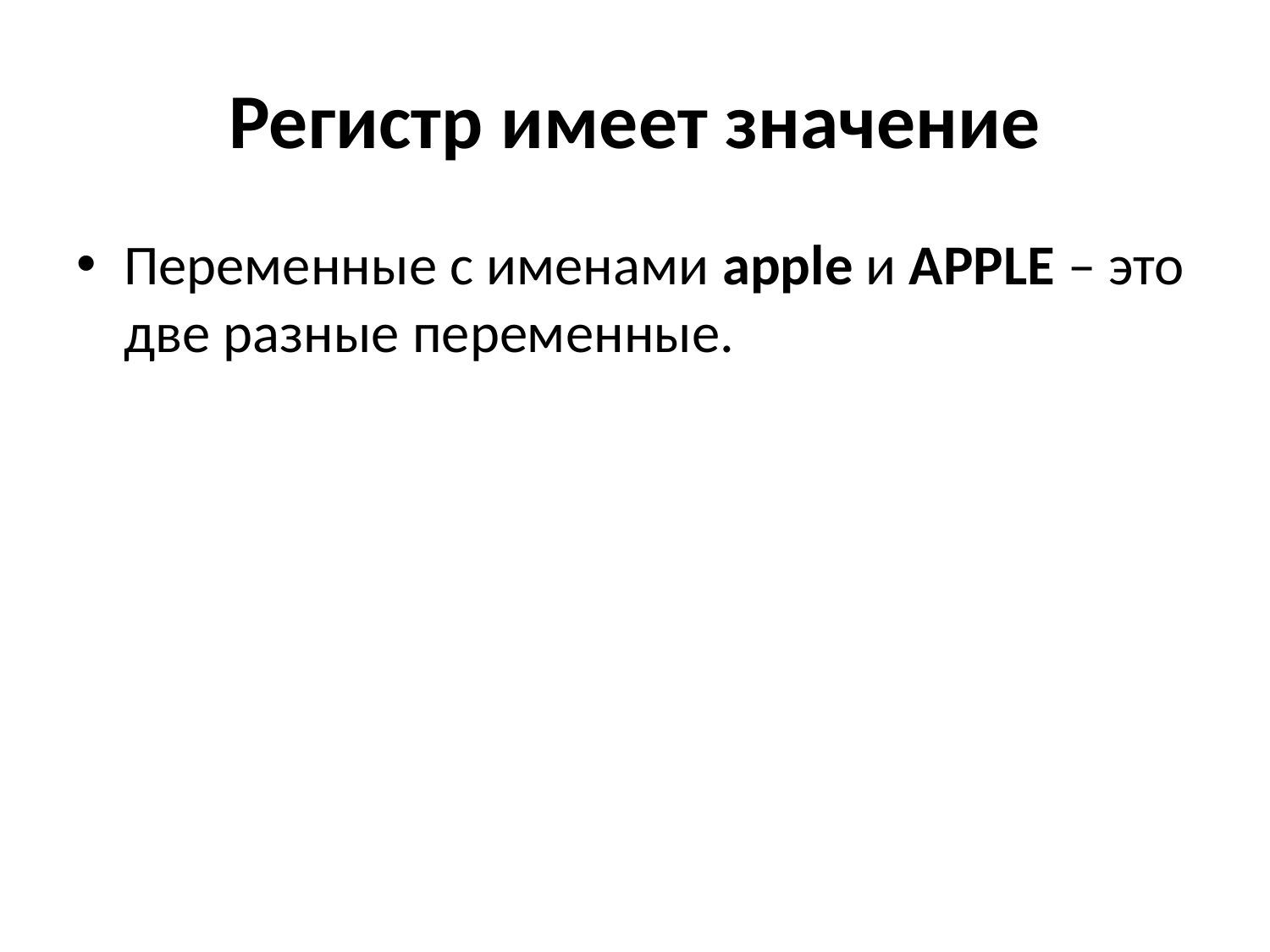

# Регистр имеет значение
Переменные с именами apple и APPLE – это две разные переменные.